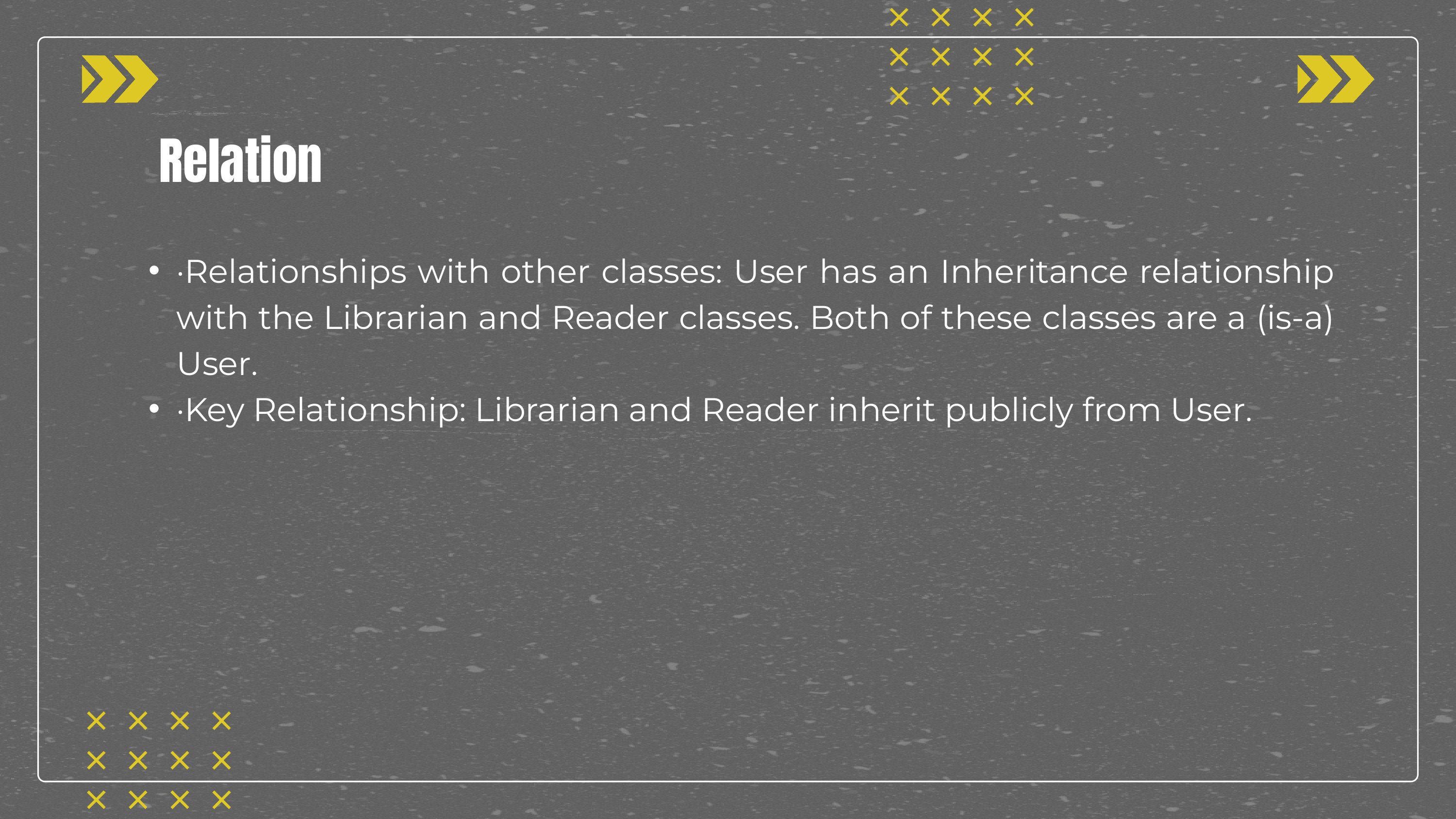

Relation
·Relationships with other classes: User has an Inheritance relationship with the Librarian and Reader classes. Both of these classes are a (is-a) User.
·Key Relationship: Librarian and Reader inherit publicly from User.